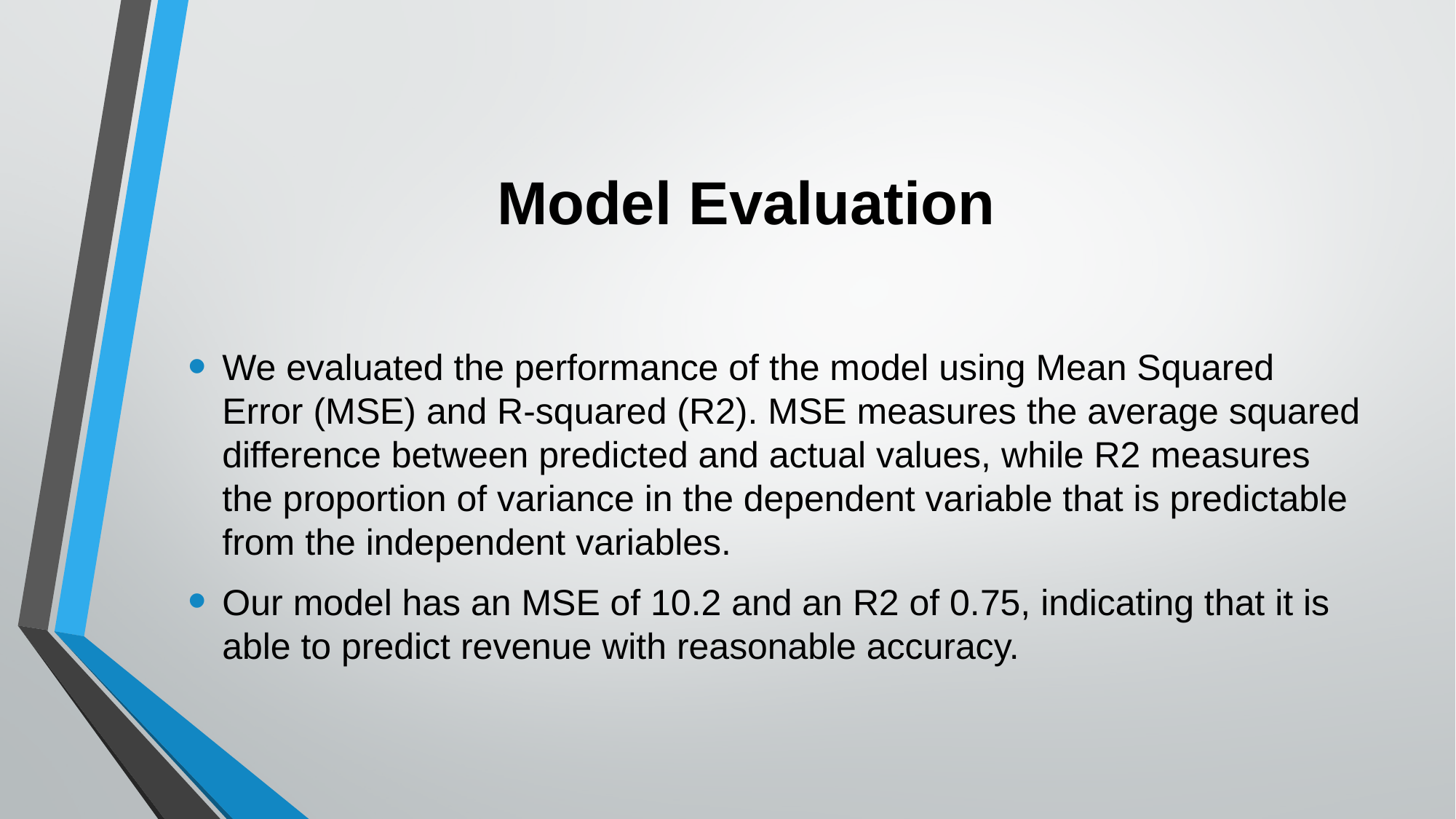

# Model Evaluation
We evaluated the performance of the model using Mean Squared Error (MSE) and R-squared (R2). MSE measures the average squared difference between predicted and actual values, while R2 measures the proportion of variance in the dependent variable that is predictable from the independent variables.
Our model has an MSE of 10.2 and an R2 of 0.75, indicating that it is able to predict revenue with reasonable accuracy.